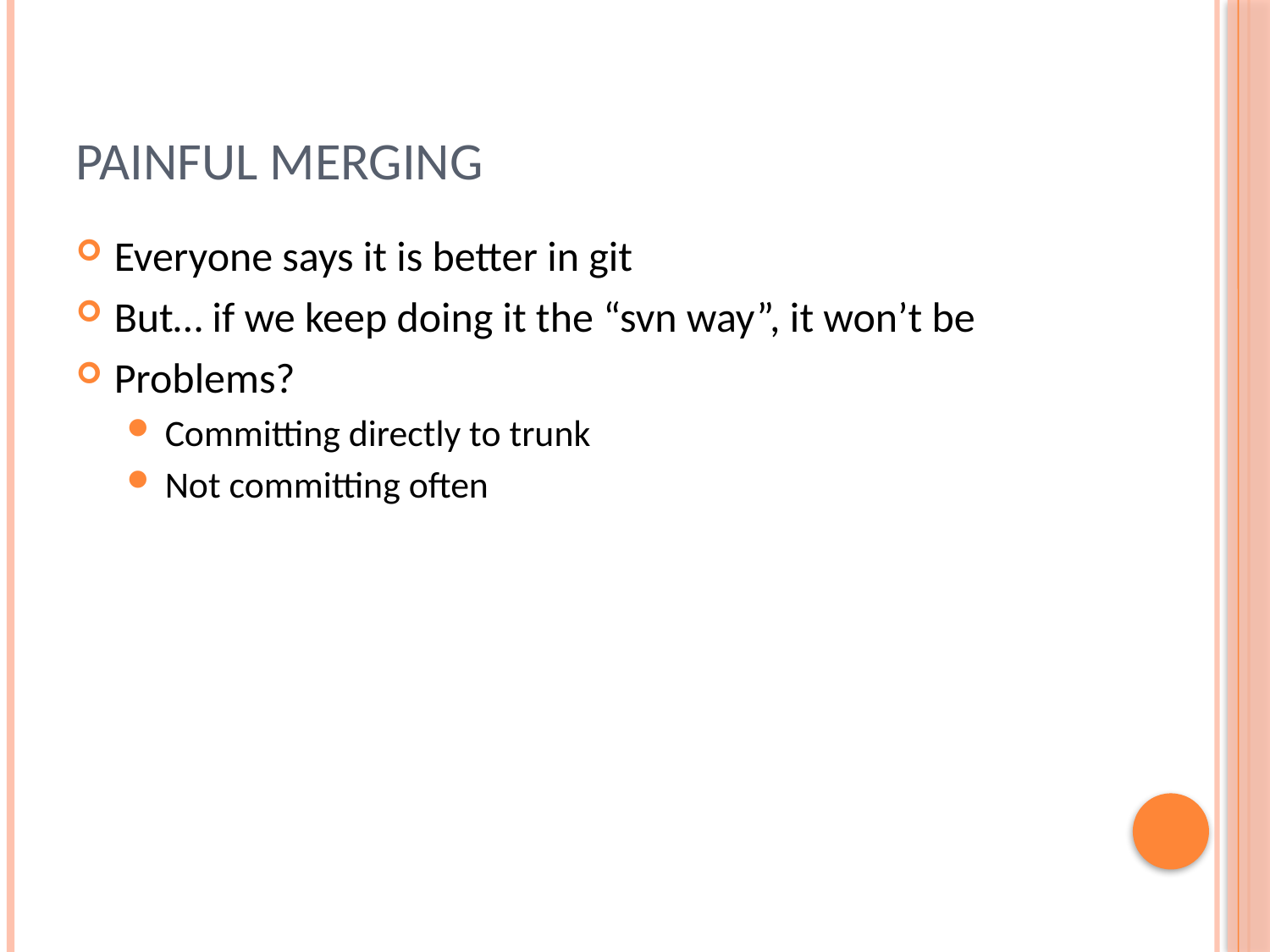

# Painful Merging
Everyone says it is better in git
But… if we keep doing it the “svn way”, it won’t be
Problems?
Committing directly to trunk
Not committing often